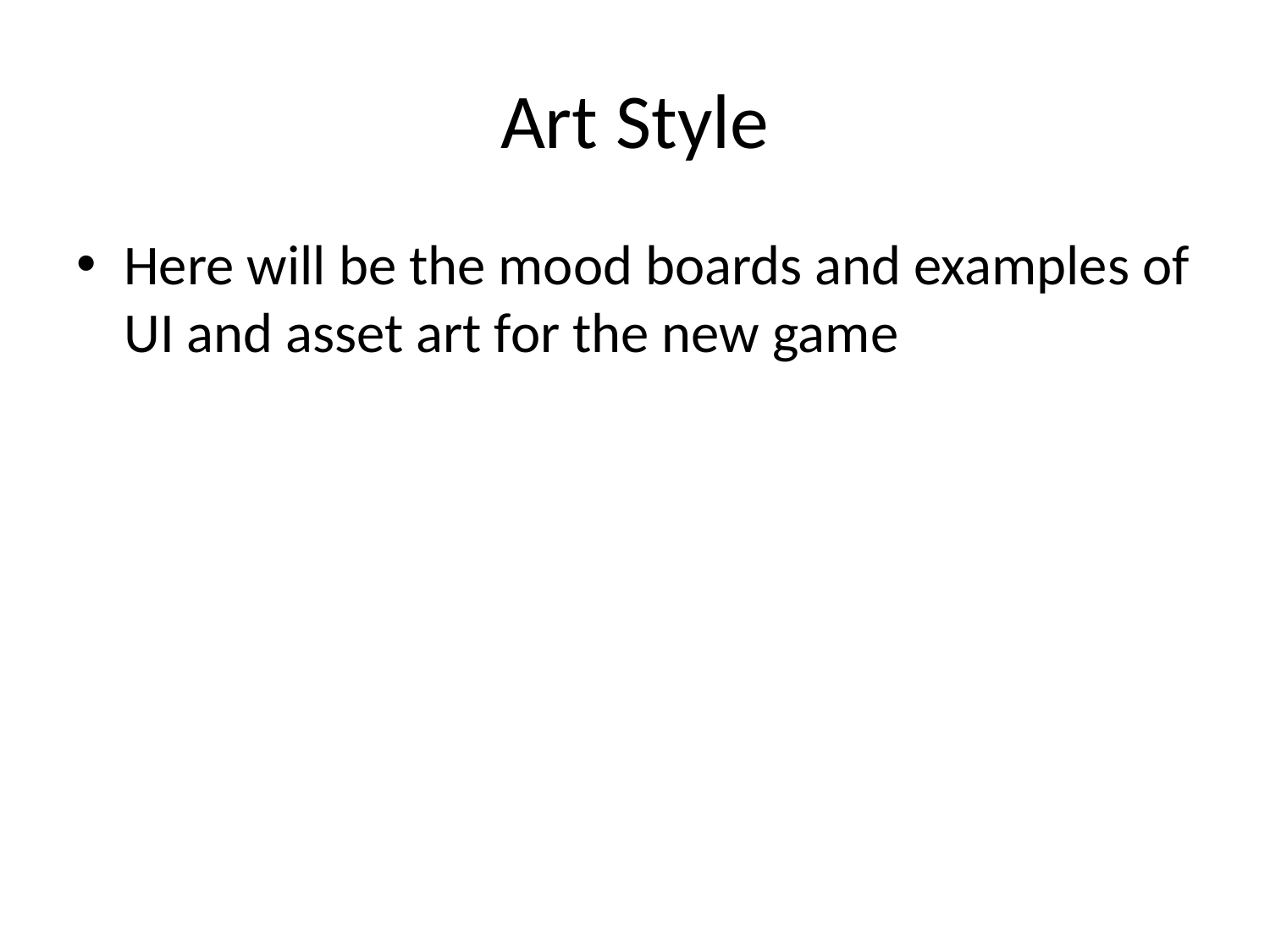

# Art Style
Here will be the mood boards and examples of UI and asset art for the new game